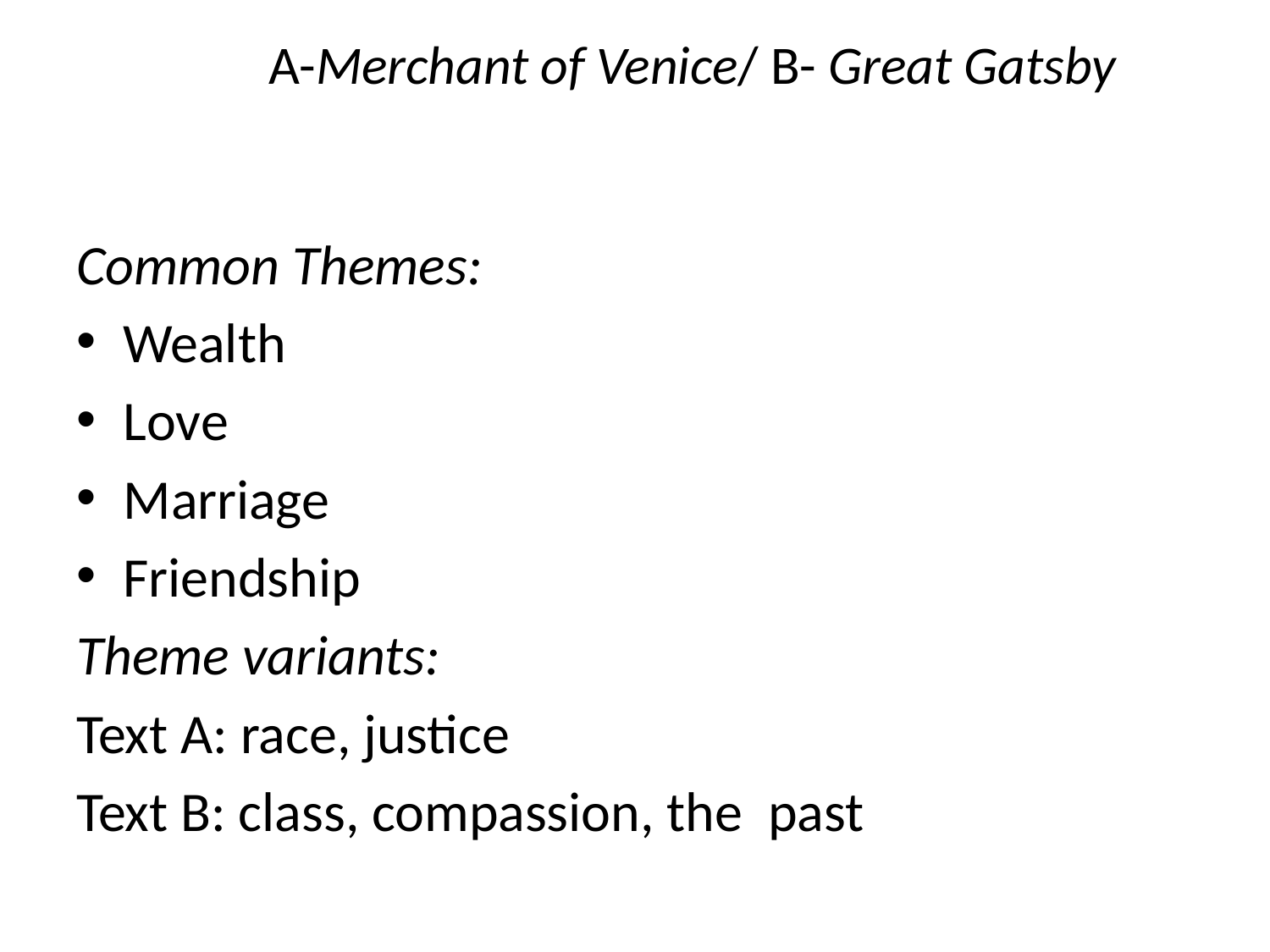

# A-Merchant of Venice/ B- Great Gatsby
Common Themes:
Wealth
Love
Marriage
Friendship
Theme variants:
Text A: race, justice
Text B: class, compassion, the  past